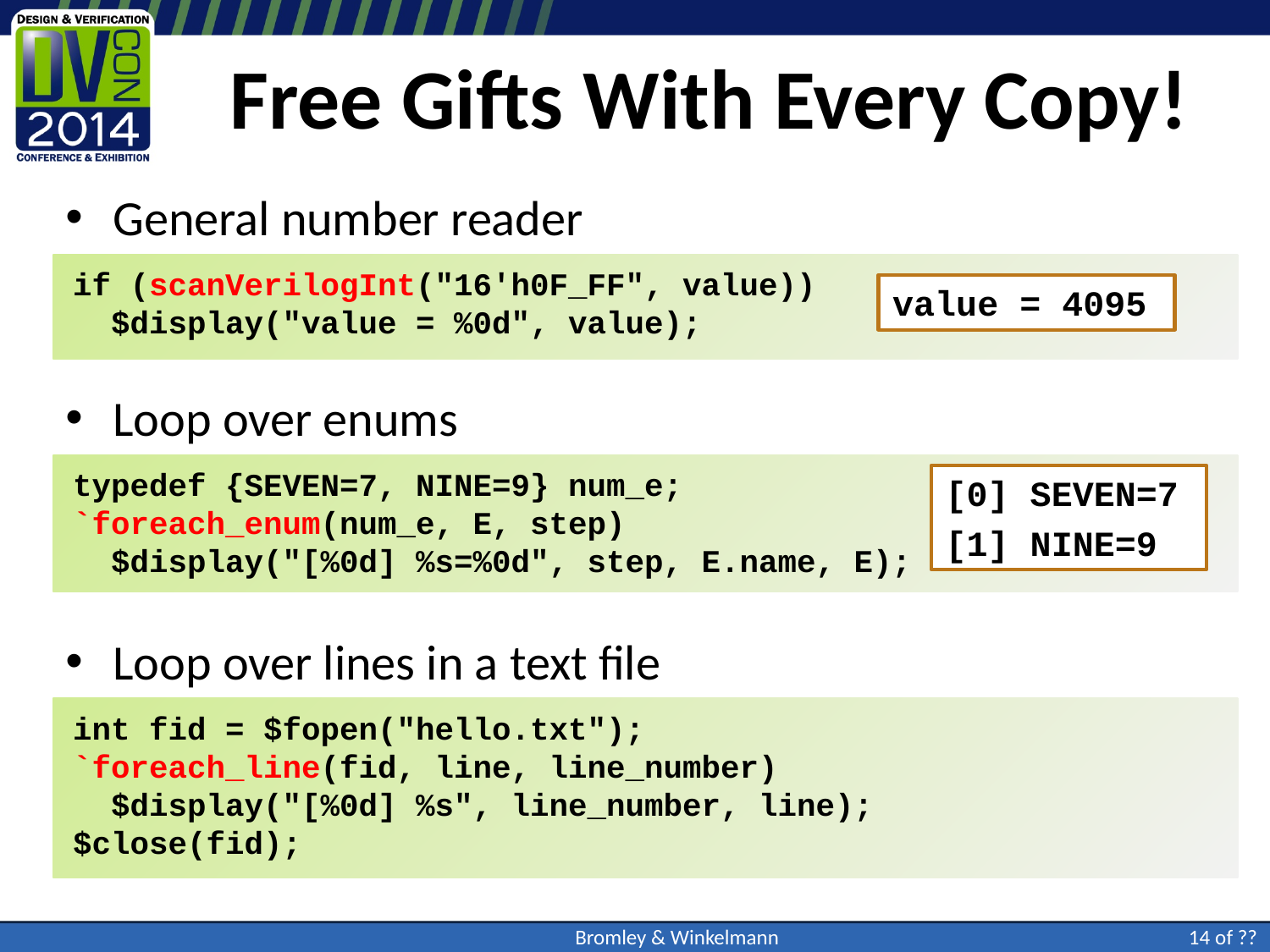

# Free Gifts With Every Copy!
General number reader
if (scanVerilogInt("16'h0F_FF", value))
  $display("value = %0d", value);
value = 4095
Loop over enums
typedef {SEVEN=7, NINE=9} num_e;
`foreach_enum(num_e, E, step)
  $display("[%0d] %s=%0d", step, E.name, E);
[0] SEVEN=7
[1] NINE=9
Loop over lines in a text file
int fid = $fopen("hello.txt");
`foreach_line(fid, line, line_number)
  $display("[%0d] %s", line_number, line);
$close(fid);